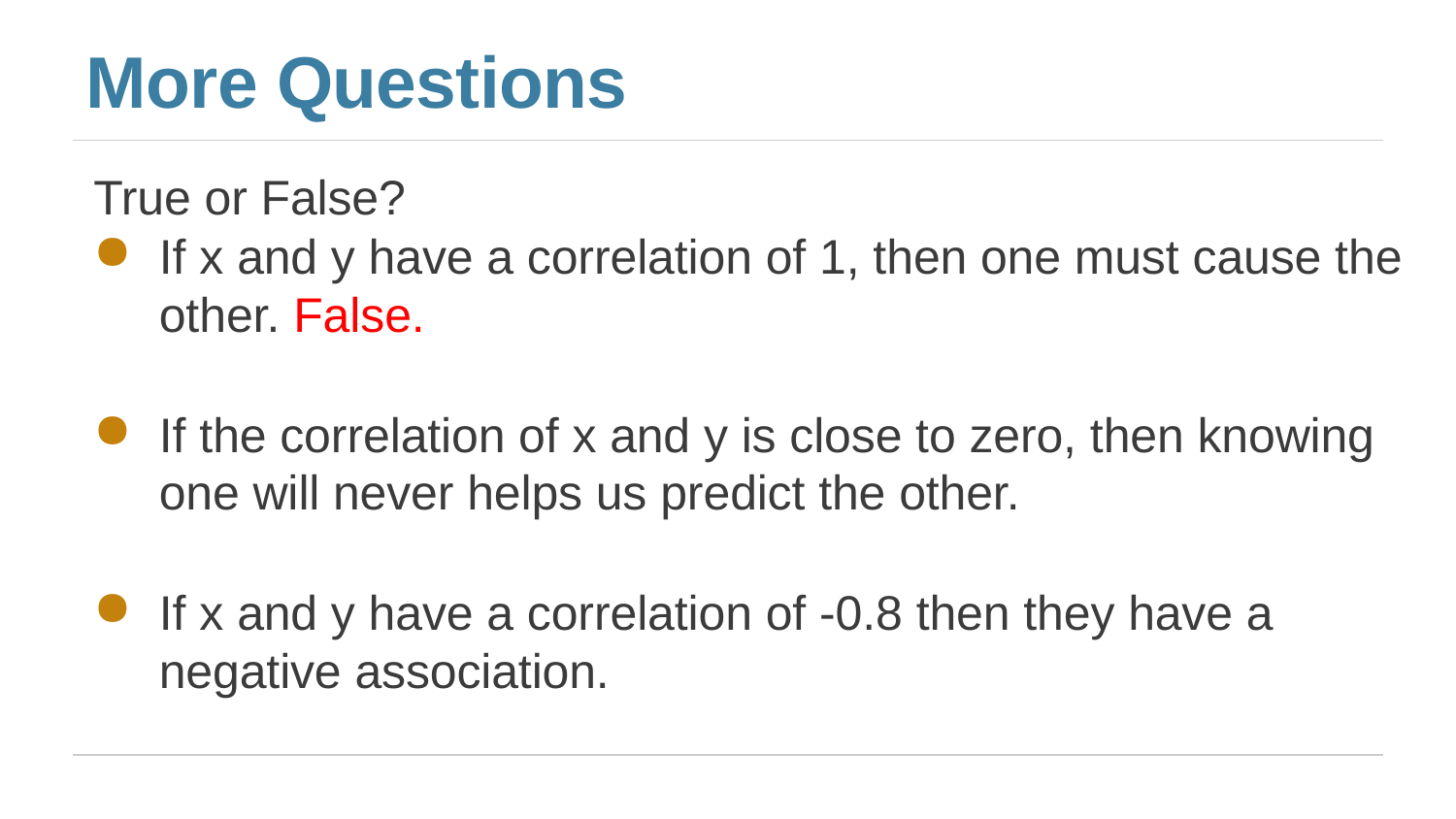

# More Questions
True or False?
If x and y have a correlation of 1, then one must cause the other. False.

If the correlation of x and y is close to zero, then knowing one will never helps us predict the other.

If x and y have a correlation of -0.8 then they have a negative association.